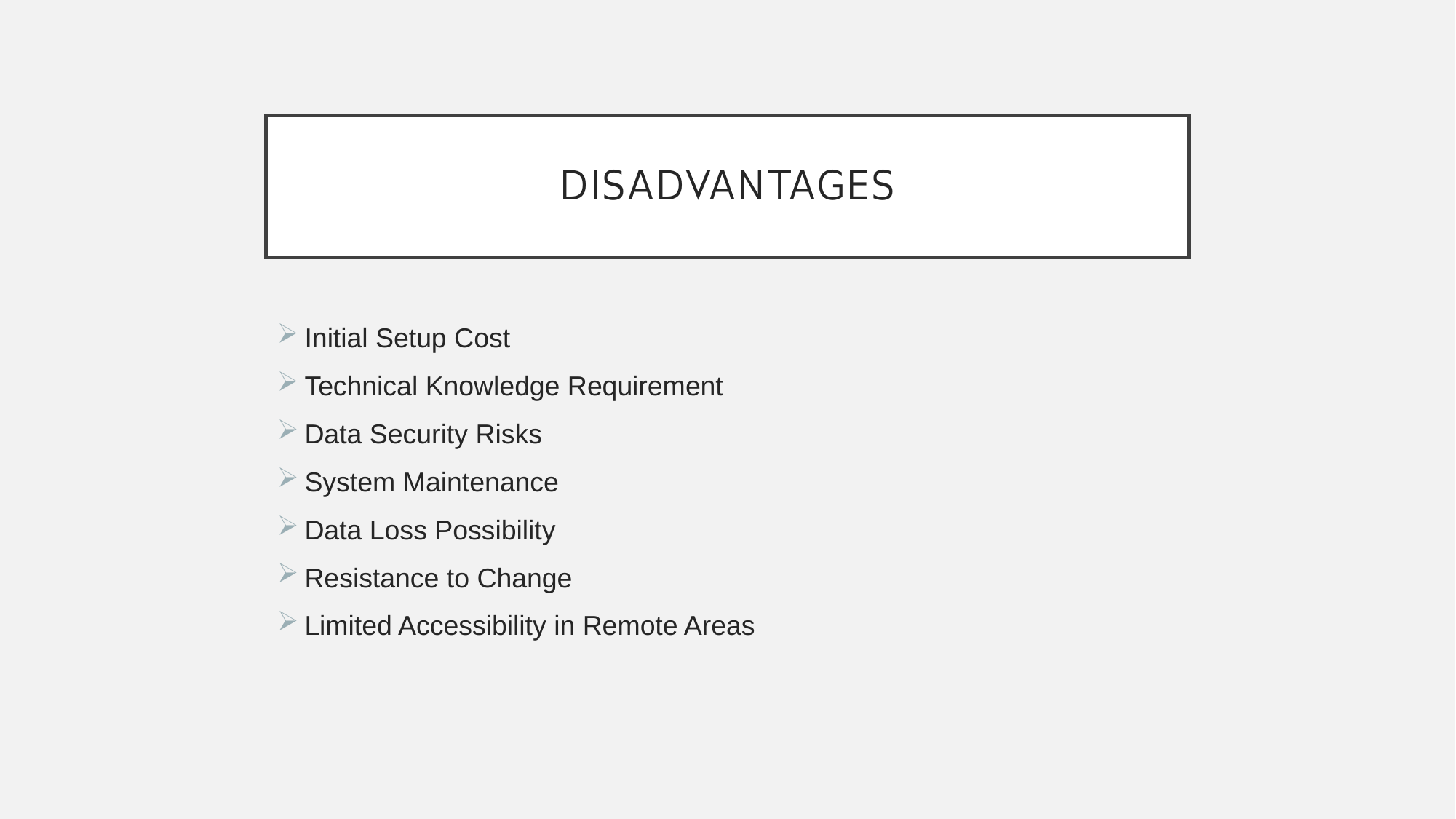

# DISADVANTAGES
Initial Setup Cost
Technical Knowledge Requirement
Data Security Risks
System Maintenance
Data Loss Possibility
Resistance to Change
Limited Accessibility in Remote Areas